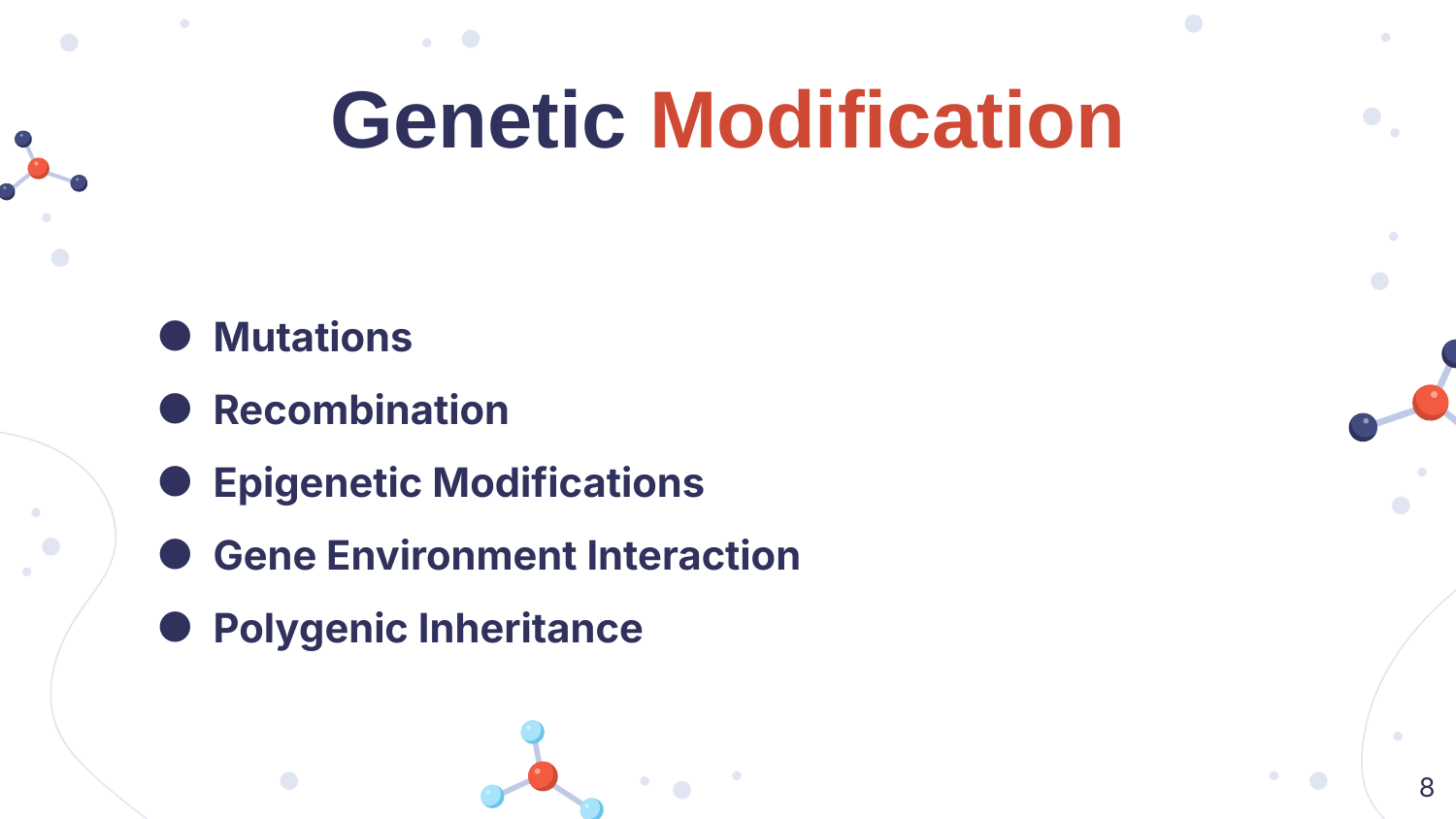

# Genetic Modification

Mutations
Recombination
Epigenetic Modifications
Gene Environment Interaction
Polygenic Inheritance
8